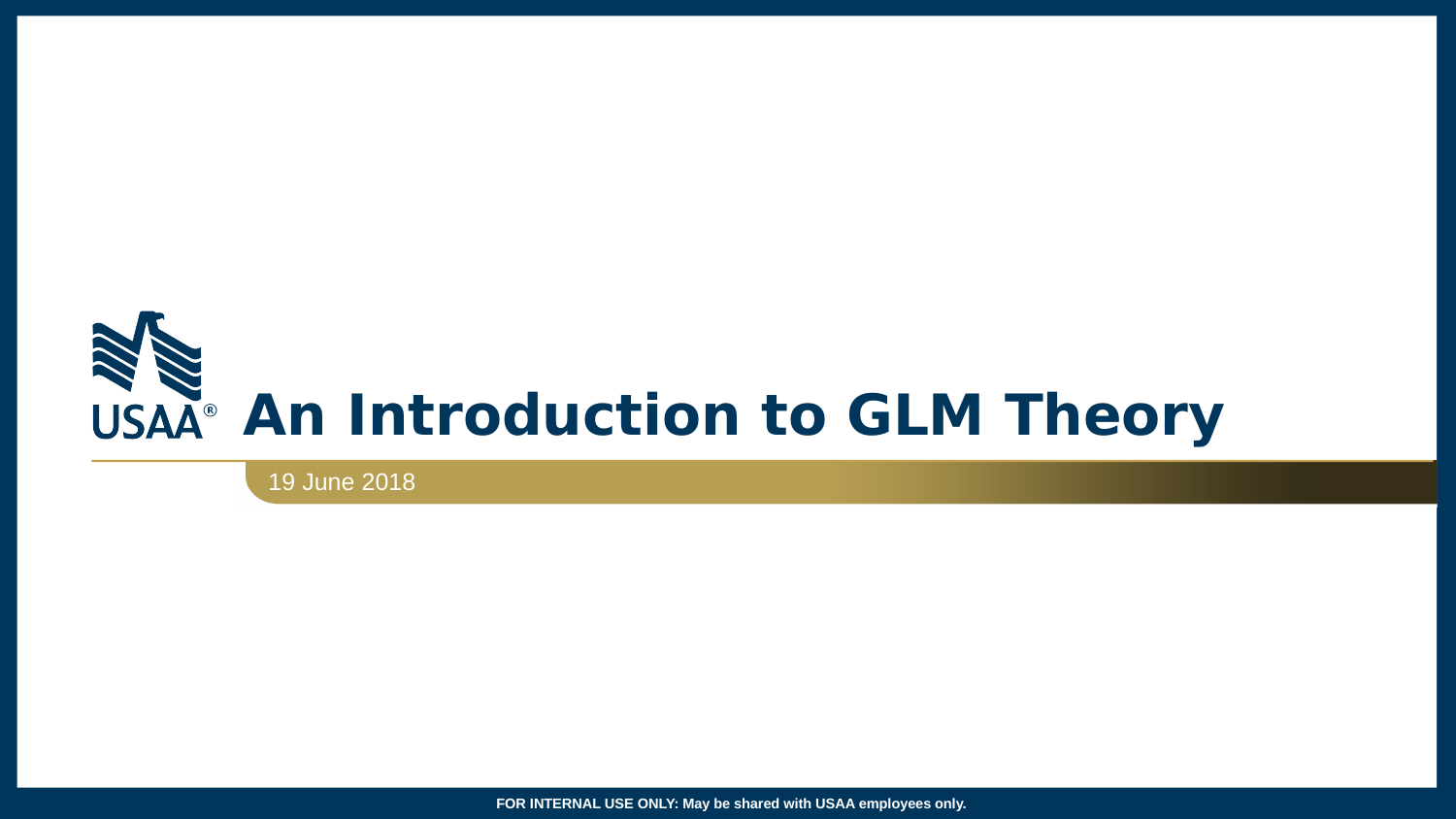

# An Introduction to GLM Theory
19 June 2018